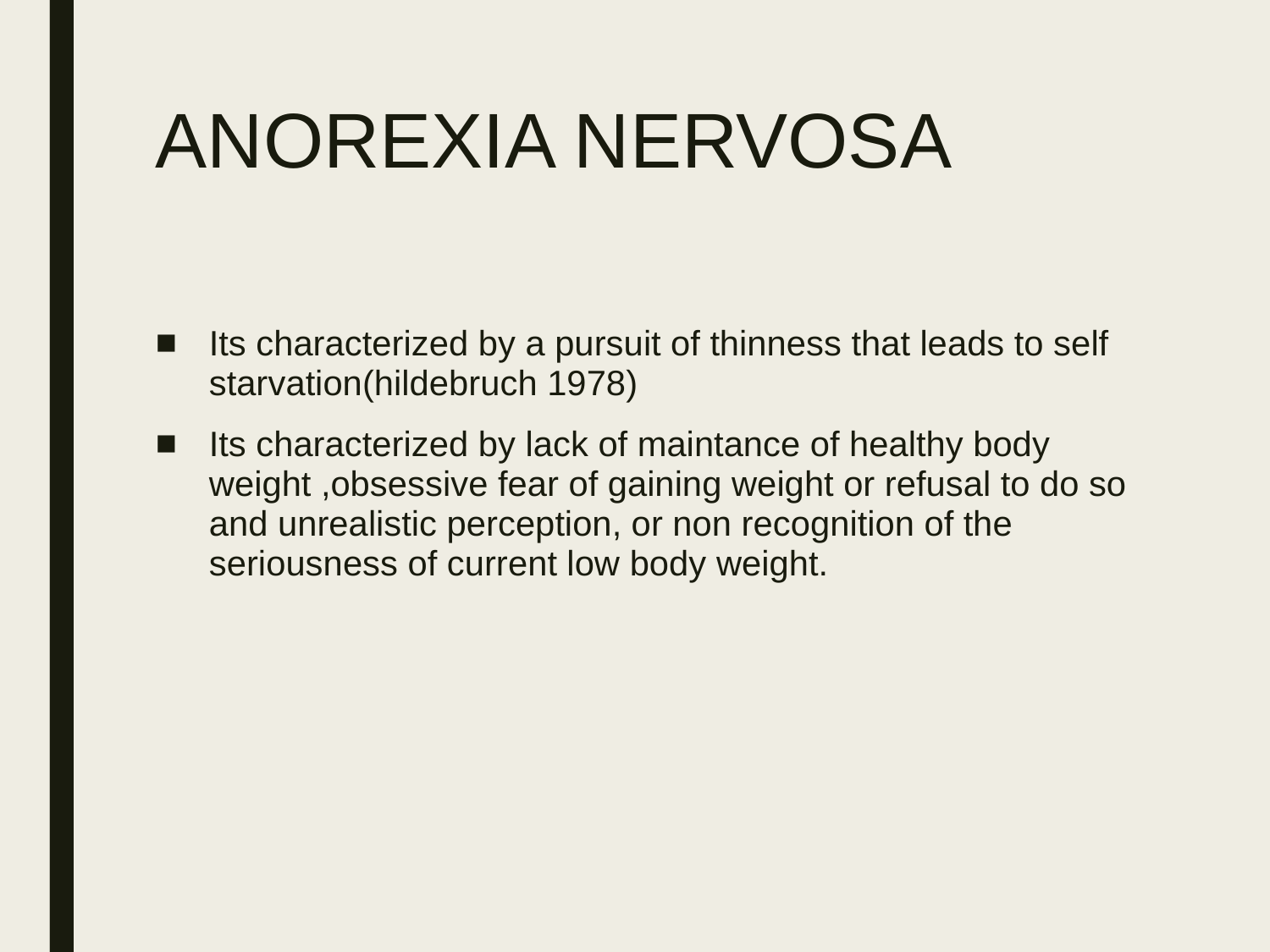

# ANOREXIA NERVOSA
Its characterized by a pursuit of thinness that leads to self starvation(hildebruch 1978)
Its characterized by lack of maintance of healthy body weight ,obsessive fear of gaining weight or refusal to do so and unrealistic perception, or non recognition of the seriousness of current low body weight.